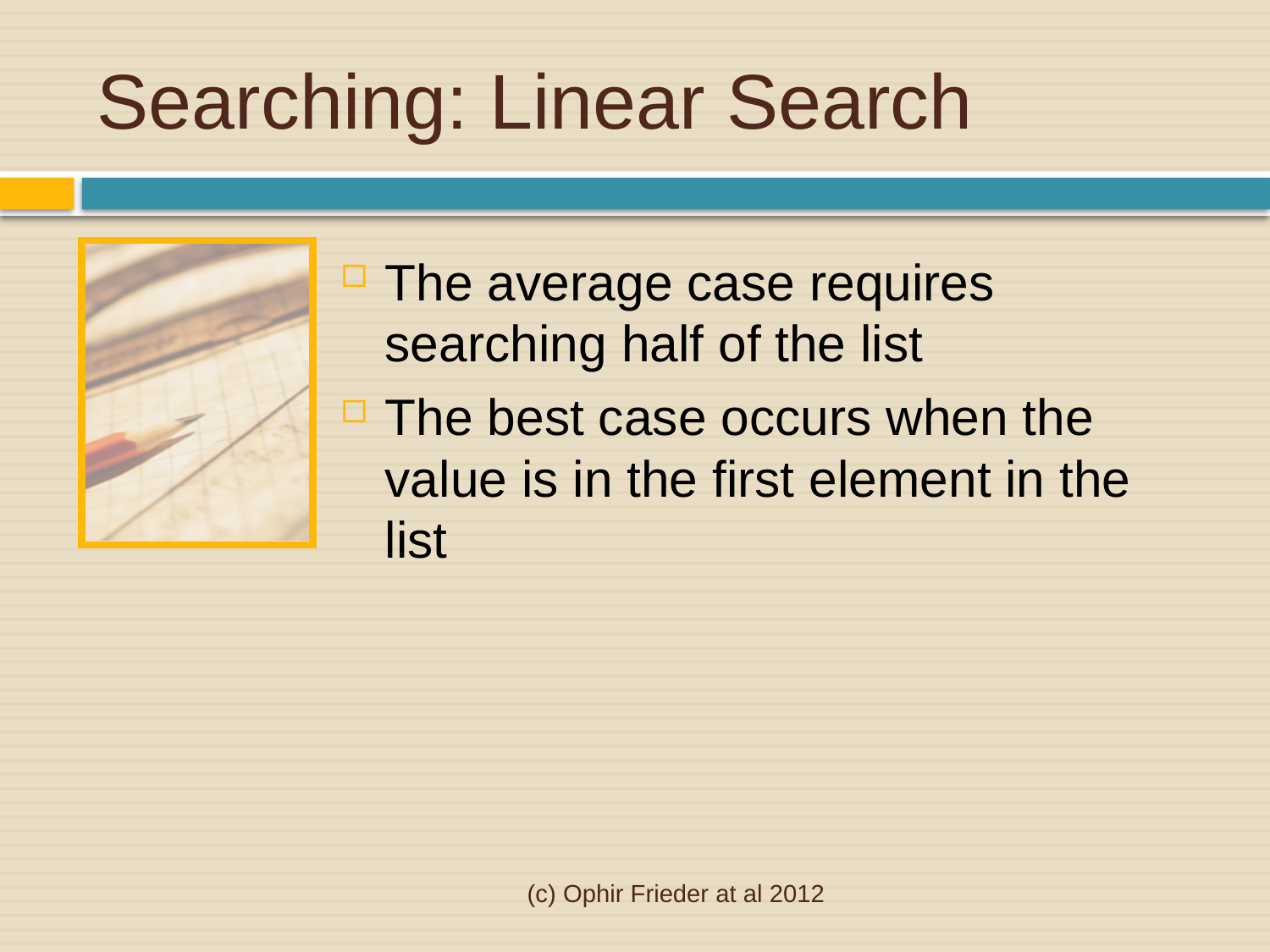

# Searching: Linear Search
The average case requires searching half of the list
The best case occurs when the value is in the first element in the list

(c) Ophir Frieder at al 2012